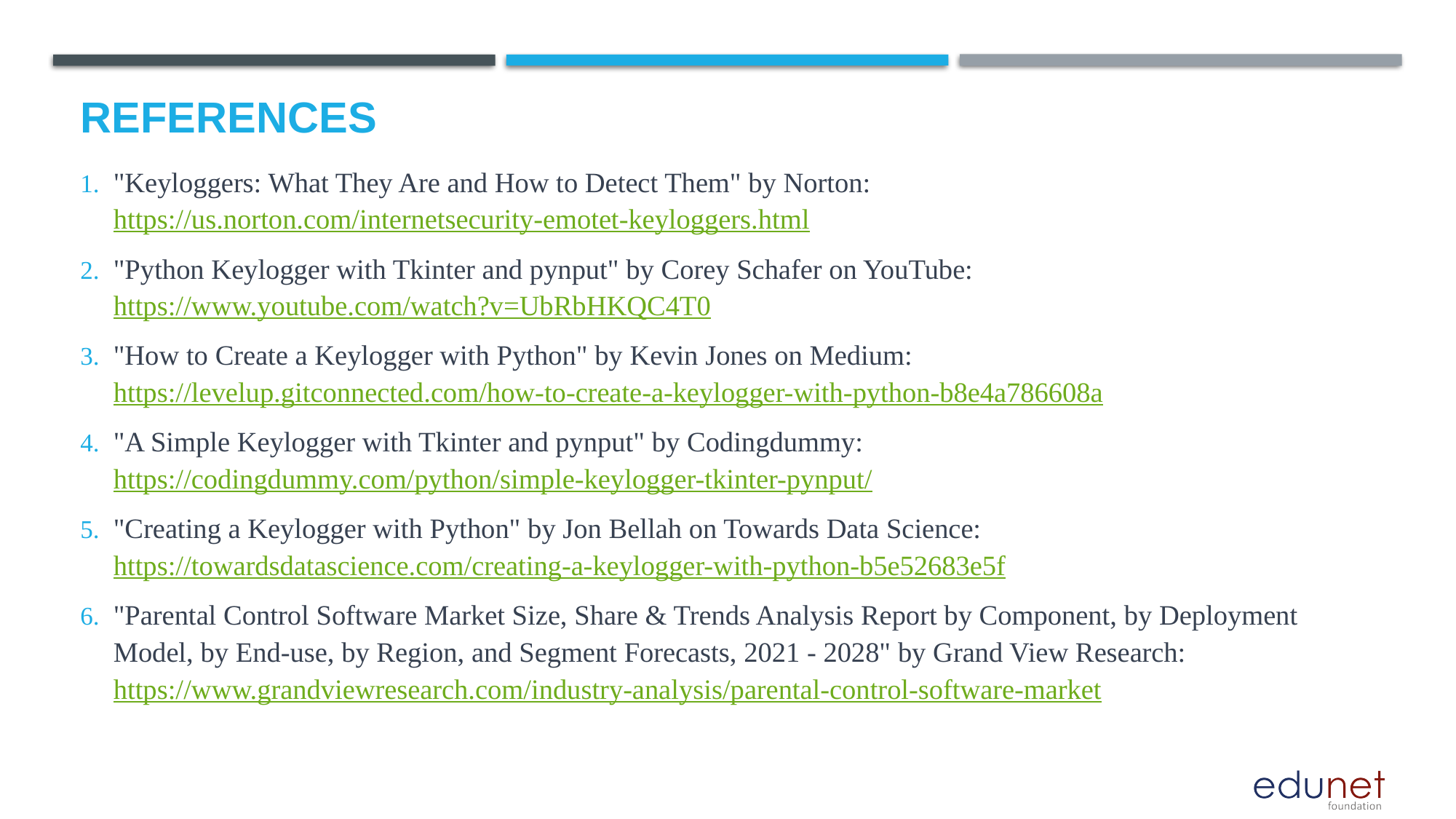

# References
"Keyloggers: What They Are and How to Detect Them" by Norton: https://us.norton.com/internetsecurity-emotet-keyloggers.html
"Python Keylogger with Tkinter and pynput" by Corey Schafer on YouTube: https://www.youtube.com/watch?v=UbRbHKQC4T0
"How to Create a Keylogger with Python" by Kevin Jones on Medium: https://levelup.gitconnected.com/how-to-create-a-keylogger-with-python-b8e4a786608a
"A Simple Keylogger with Tkinter and pynput" by Codingdummy: https://codingdummy.com/python/simple-keylogger-tkinter-pynput/
"Creating a Keylogger with Python" by Jon Bellah on Towards Data Science: https://towardsdatascience.com/creating-a-keylogger-with-python-b5e52683e5f
"Parental Control Software Market Size, Share & Trends Analysis Report by Component, by Deployment Model, by End-use, by Region, and Segment Forecasts, 2021 - 2028" by Grand View Research: https://www.grandviewresearch.com/industry-analysis/parental-control-software-market